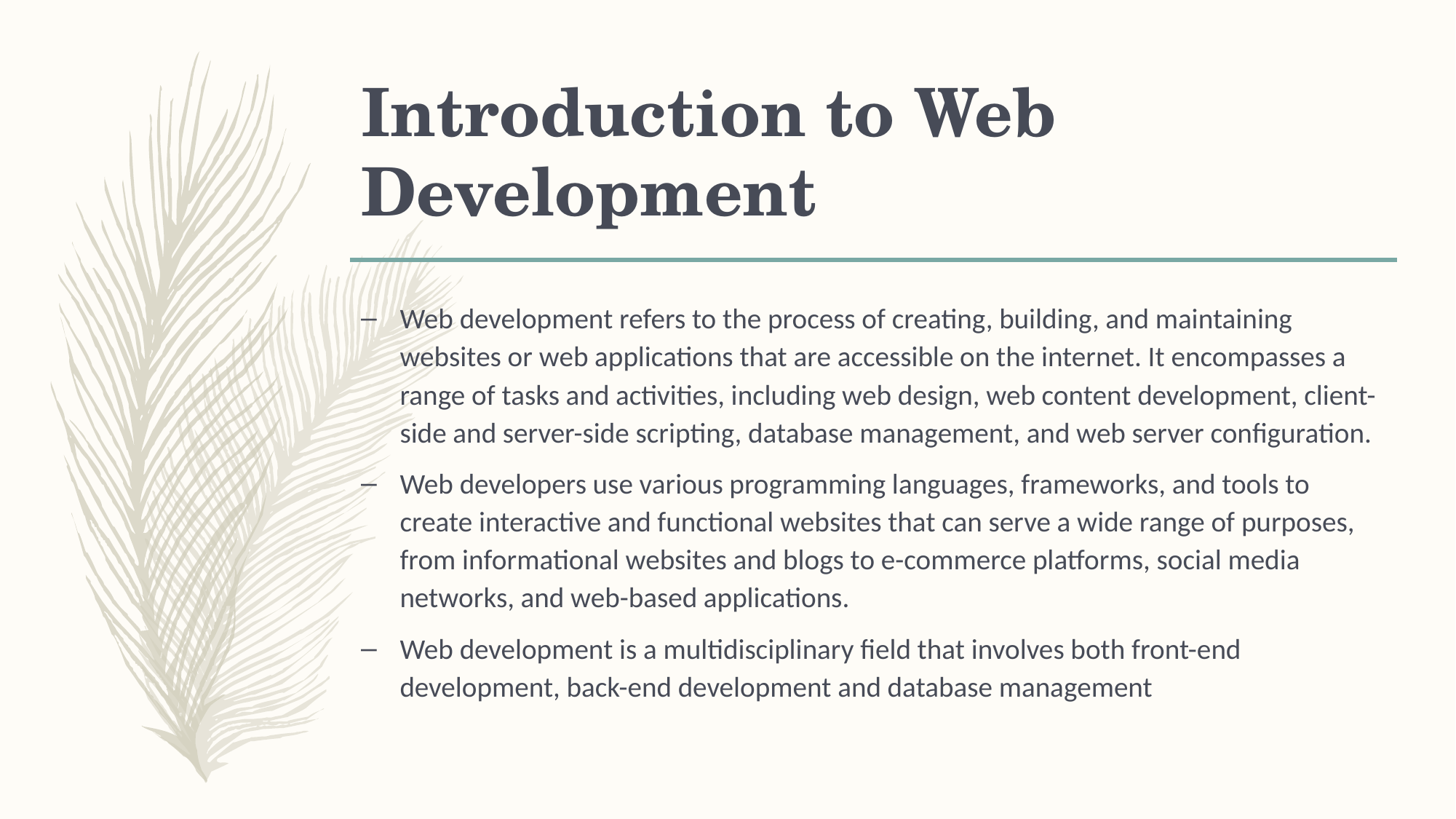

# Introduction to Web Development
Web development refers to the process of creating, building, and maintaining websites or web applications that are accessible on the internet. It encompasses a range of tasks and activities, including web design, web content development, client-side and server-side scripting, database management, and web server configuration.
Web developers use various programming languages, frameworks, and tools to create interactive and functional websites that can serve a wide range of purposes, from informational websites and blogs to e-commerce platforms, social media networks, and web-based applications.
Web development is a multidisciplinary field that involves both front-end development, back-end development and database management